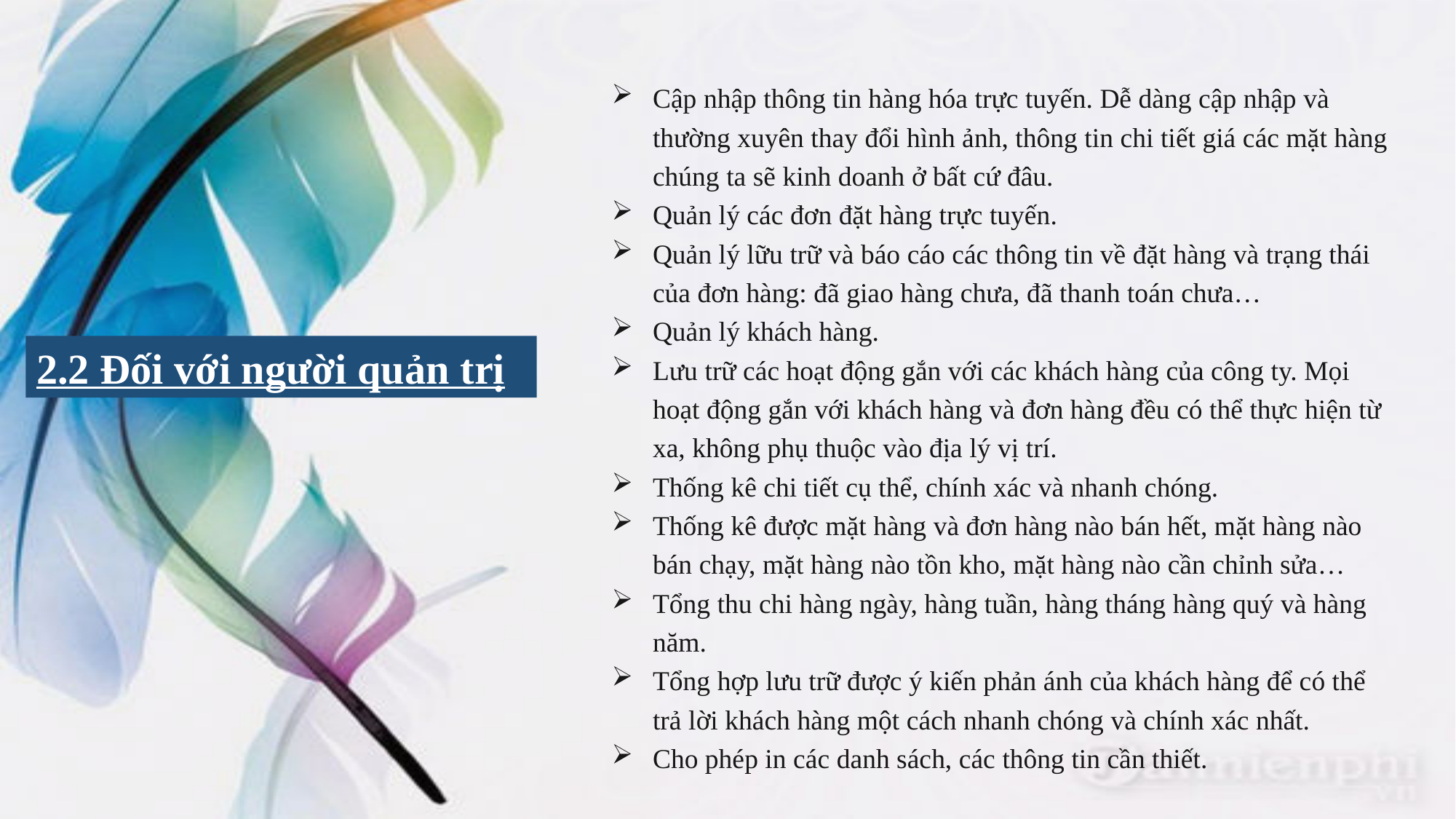

Cập nhập thông tin hàng hóa trực tuyến. Dễ dàng cập nhập và thường xuyên thay đổi hình ảnh, thông tin chi tiết giá các mặt hàng chúng ta sẽ kinh doanh ở bất cứ đâu.
Quản lý các đơn đặt hàng trực tuyến.
Quản lý lữu trữ và báo cáo các thông tin về đặt hàng và trạng thái của đơn hàng: đã giao hàng chưa, đã thanh toán chưa…
Quản lý khách hàng.
Lưu trữ các hoạt động gắn với các khách hàng của công ty. Mọi hoạt động gắn với khách hàng và đơn hàng đều có thể thực hiện từ xa, không phụ thuộc vào địa lý vị trí.
Thống kê chi tiết cụ thể, chính xác và nhanh chóng.
Thống kê được mặt hàng và đơn hàng nào bán hết, mặt hàng nào bán chạy, mặt hàng nào tồn kho, mặt hàng nào cần chỉnh sửa…
Tổng thu chi hàng ngày, hàng tuần, hàng tháng hàng quý và hàng năm.
Tổng hợp lưu trữ được ý kiến phản ánh của khách hàng để có thể trả lời khách hàng một cách nhanh chóng và chính xác nhất.
Cho phép in các danh sách, các thông tin cần thiết.

2.2 Đối với người quản trị